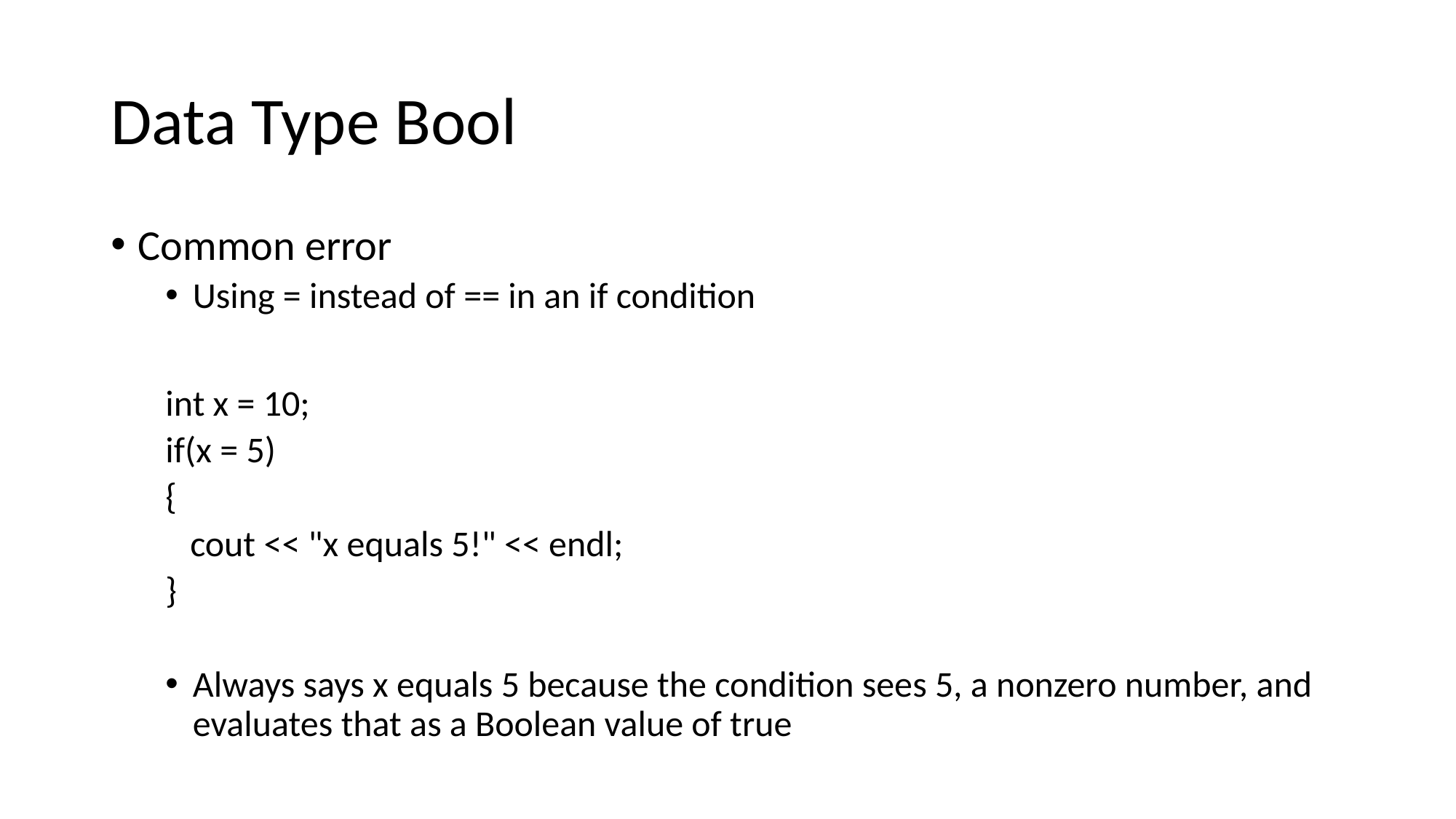

# Data Type Bool
Common error
Using = instead of == in an if condition

int x = 10;
if(x = 5)
{
   cout << "x equals 5!" << endl;
}

Always says x equals 5 because the condition sees 5, a nonzero number, and evaluates that as a Boolean value of true